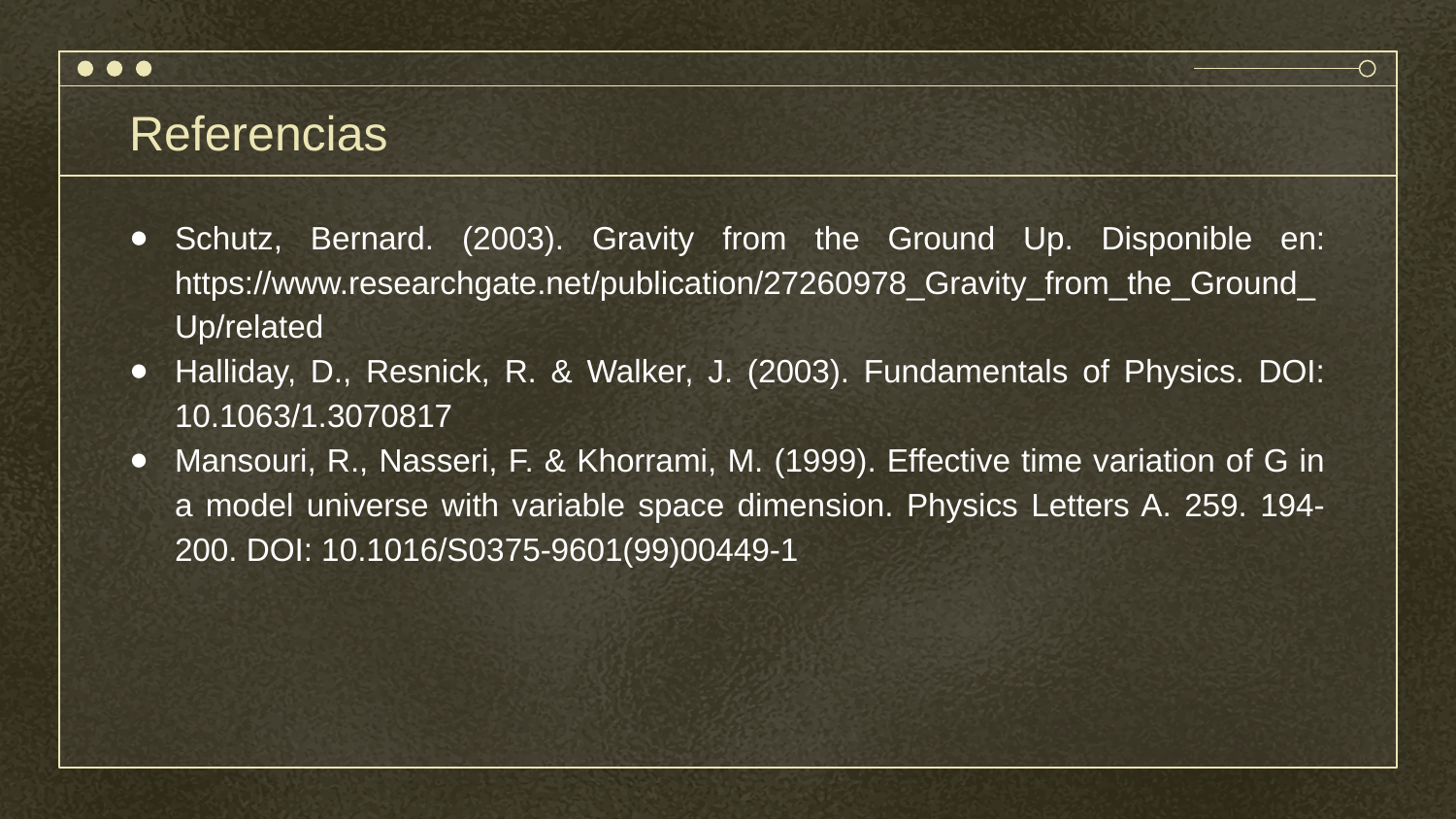

# Referencias
Schutz, Bernard. (2003). Gravity from the Ground Up. Disponible en: https://www.researchgate.net/publication/27260978_Gravity_from_the_Ground_Up/related
Halliday, D., Resnick, R. & Walker, J. (2003). Fundamentals of Physics. DOI: 10.1063/1.3070817
Mansouri, R., Nasseri, F. & Khorrami, M. (1999). Effective time variation of G in a model universe with variable space dimension. Physics Letters A. 259. 194-200. DOI: 10.1016/S0375-9601(99)00449-1